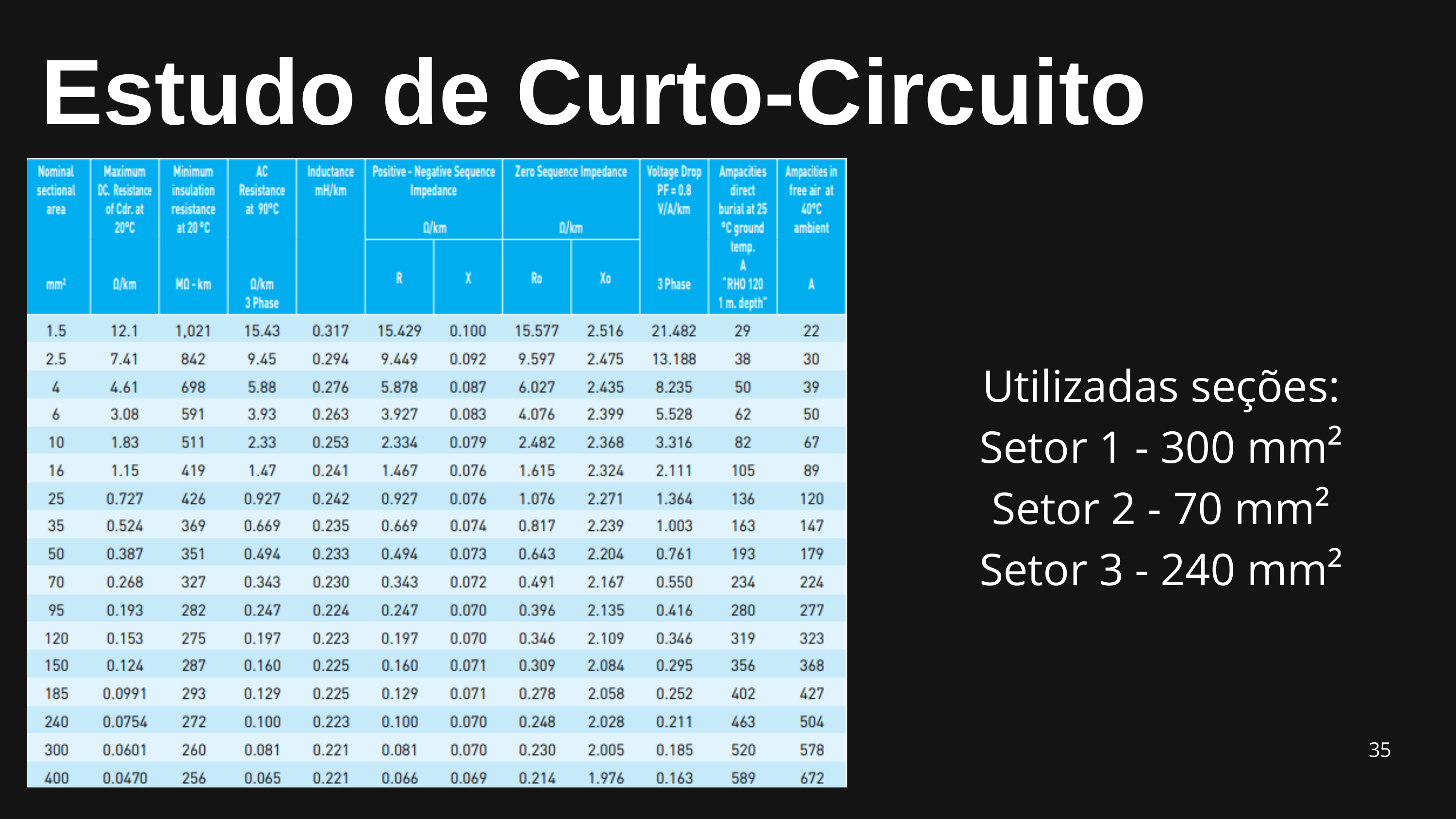

Estudo de Curto-Circuito

Utilizadas seções:
Setor 1 - 300 mm²
Setor 2 - 70 mm²
Setor 3 - 240 mm²
35